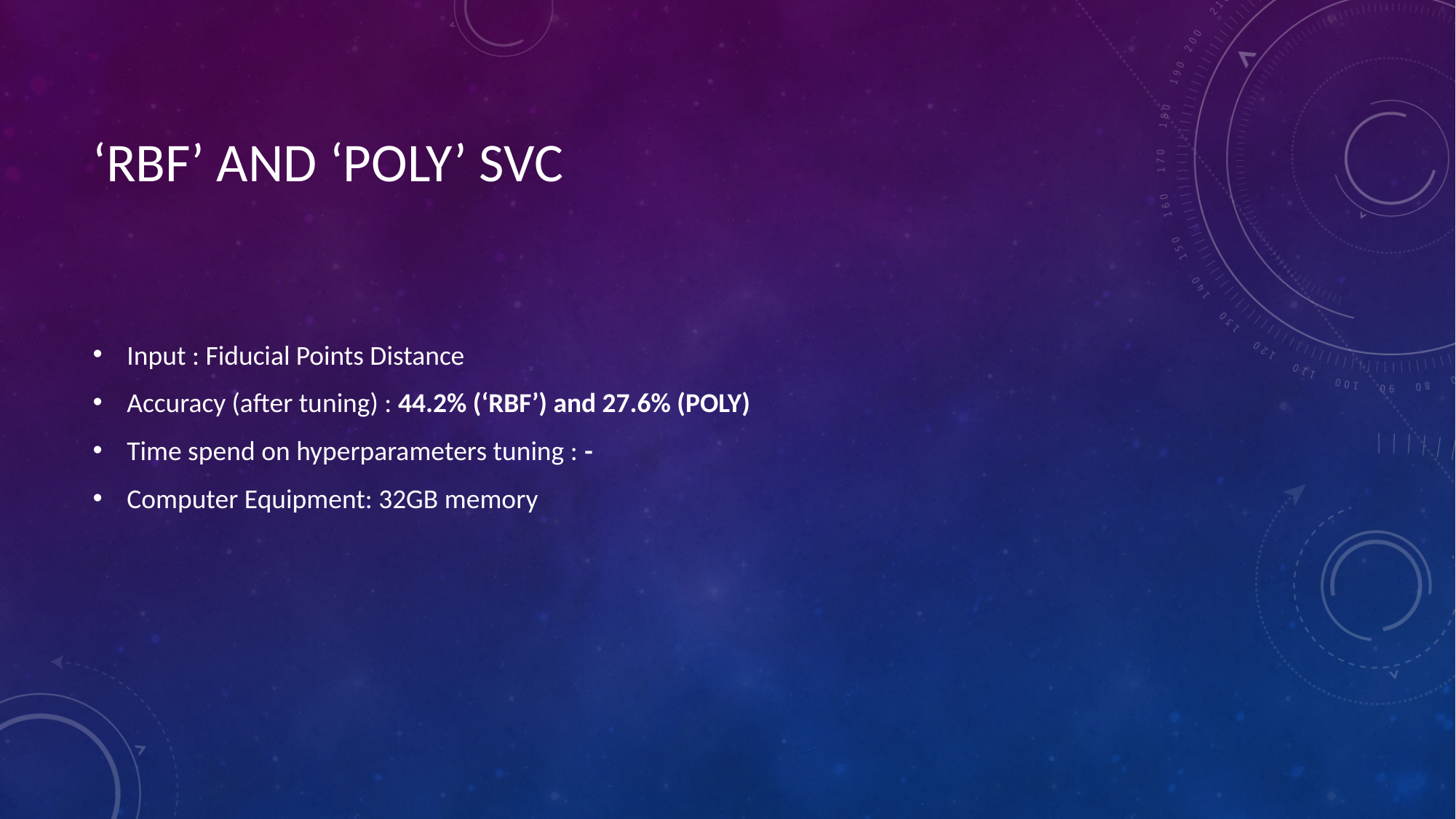

# ‘RBF’ AND ‘POLY’ SVC
Input : Fiducial Points Distance
Accuracy (after tuning) : 44.2% (‘RBF’) and 27.6% (POLY)
Time spend on hyperparameters tuning : -
Computer Equipment: 32GB memory